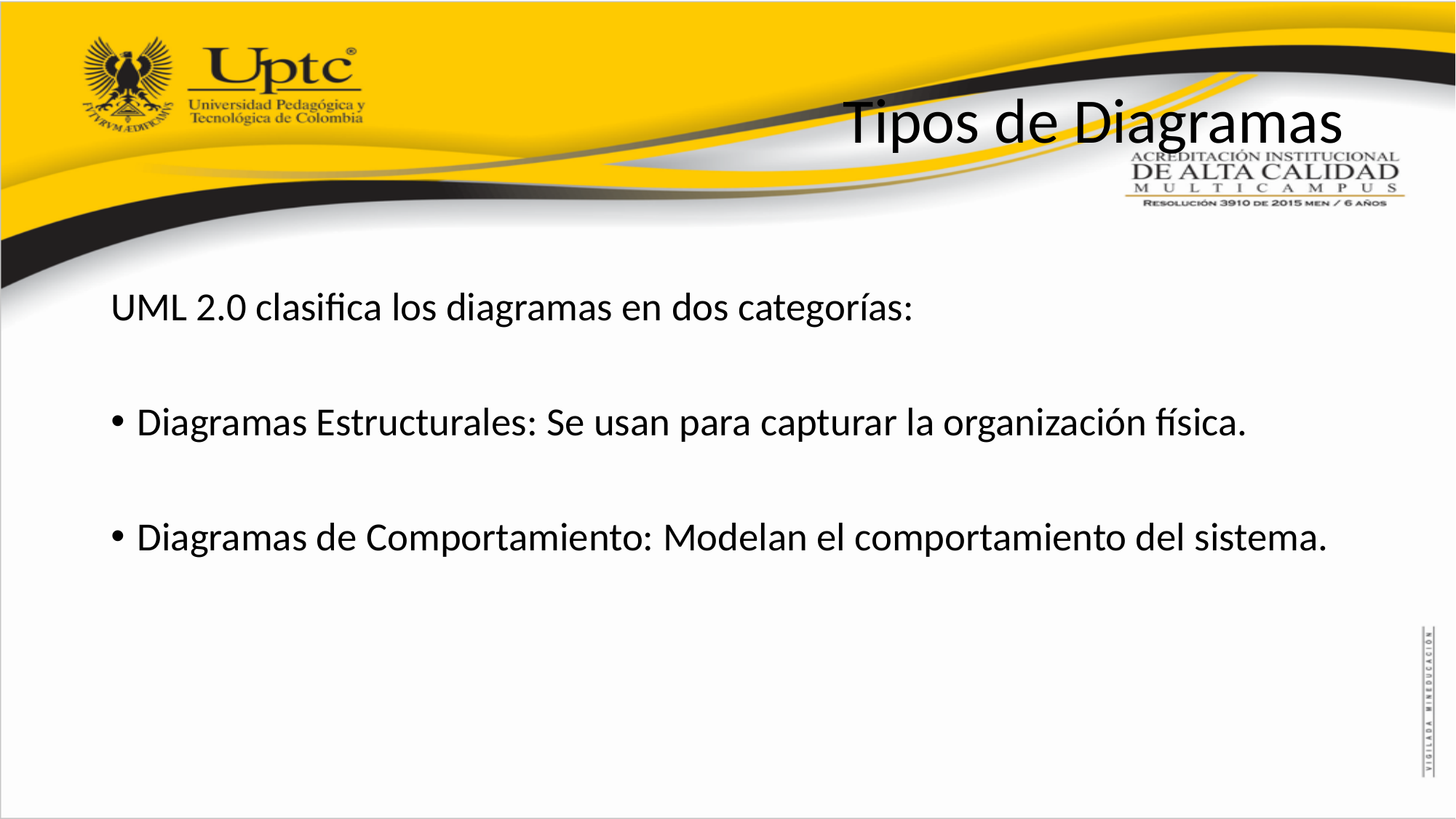

# Tipos de Diagramas

UML 2.0 clasifica los diagramas en dos categorías:

Diagramas Estructurales: Se usan para capturar la organización física.

Diagramas de Comportamiento: Modelan el comportamiento del sistema.